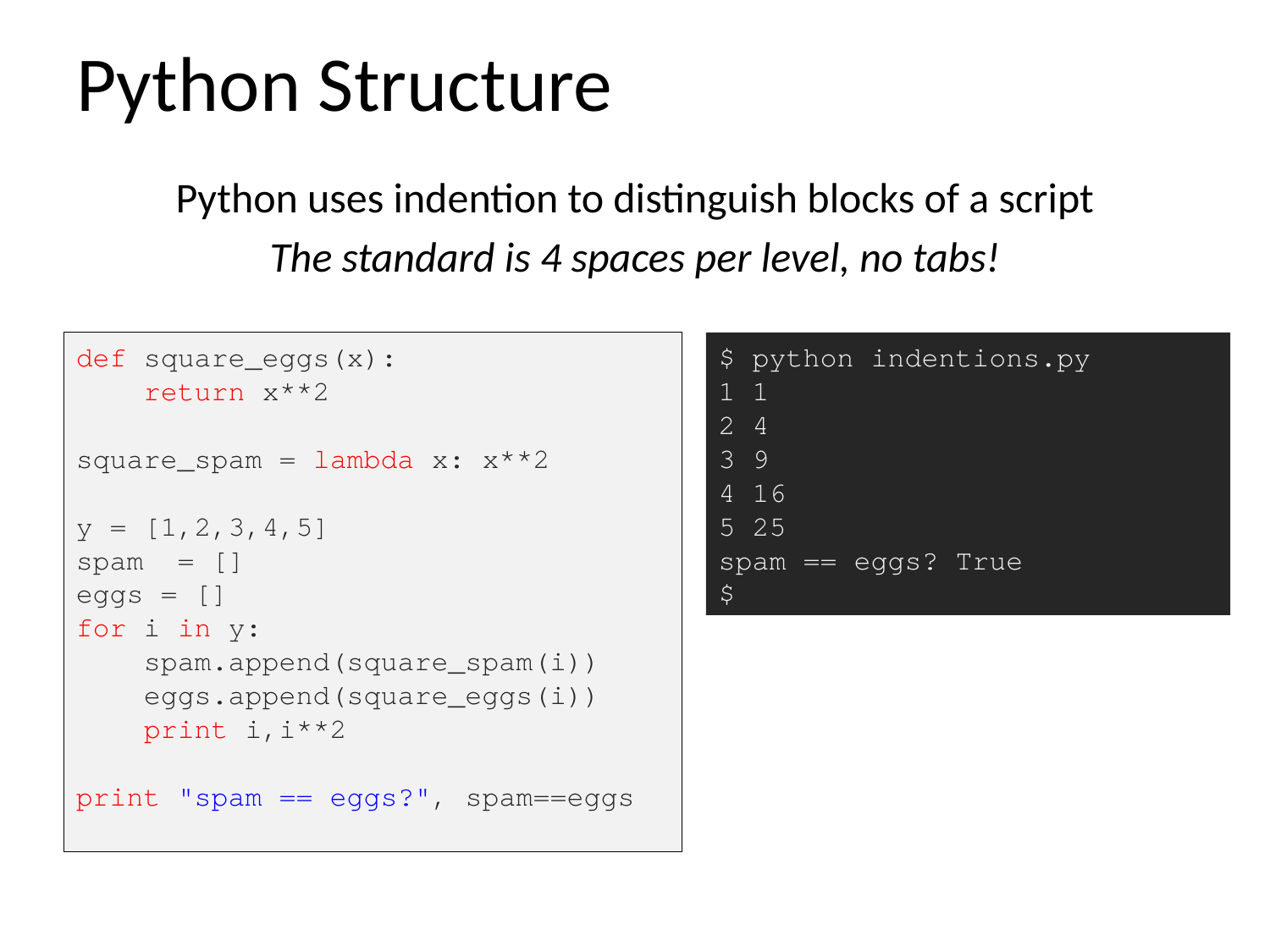

# Python Structure
Python uses indention to distinguish blocks of a script
The standard is 4 spaces per level, no tabs!
def square_eggs(x):
    return x**2

square_spam = lambda x: x**2

y = [1,2,3,4,5]
spam  = []
eggs = []
for i in y:
    spam.append(square_spam(i))
    eggs.append(square_eggs(i))
    print i,i**2

print "spam == eggs?", spam==eggs

$ python indentions.py
1 1
2 4
3 9
4 16
5 25
spam == eggs? True
$